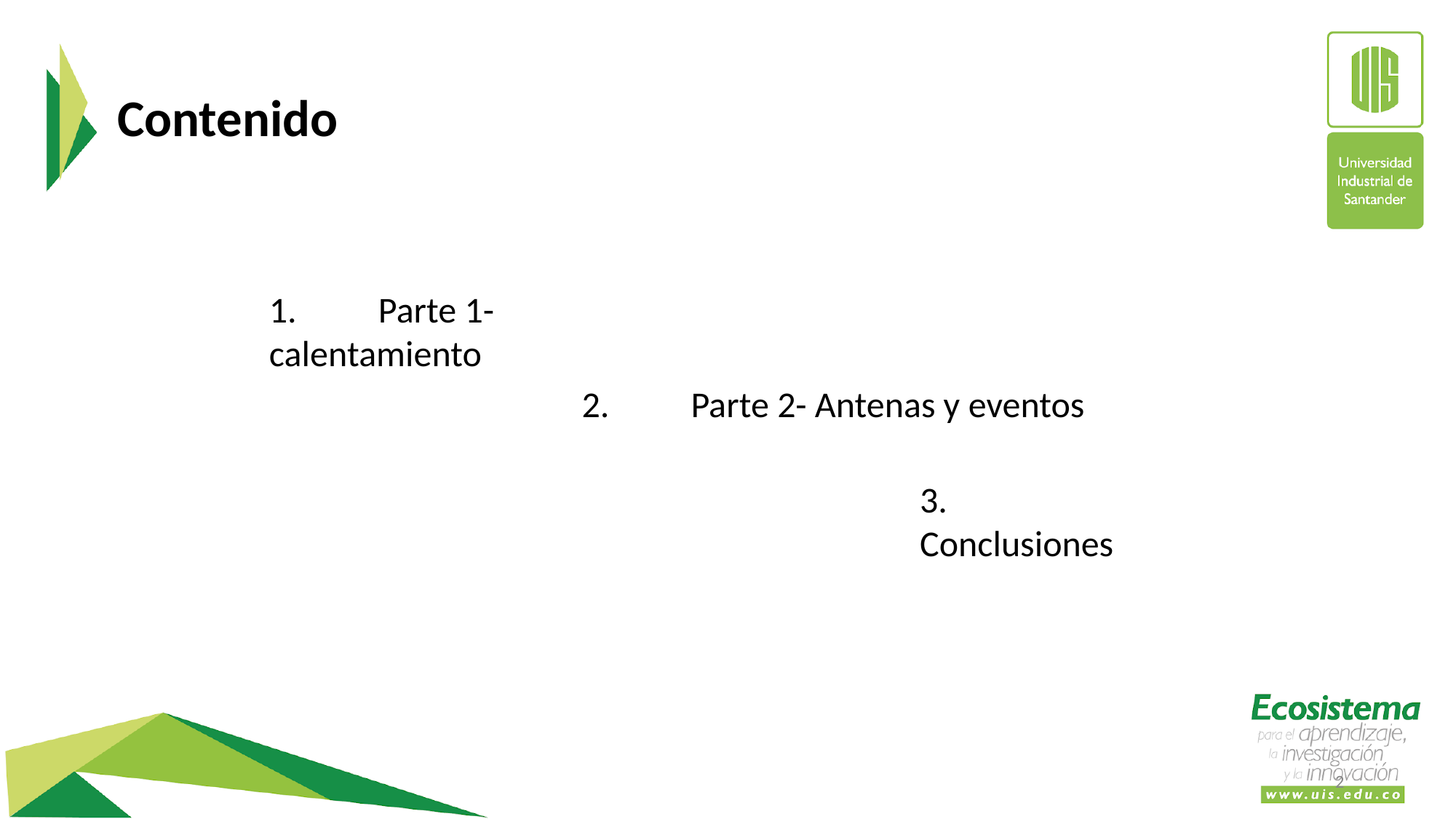

Contenido
1.	Parte 1-calentamiento
2.	Parte 2- Antenas y eventos
3.	Conclusiones
2